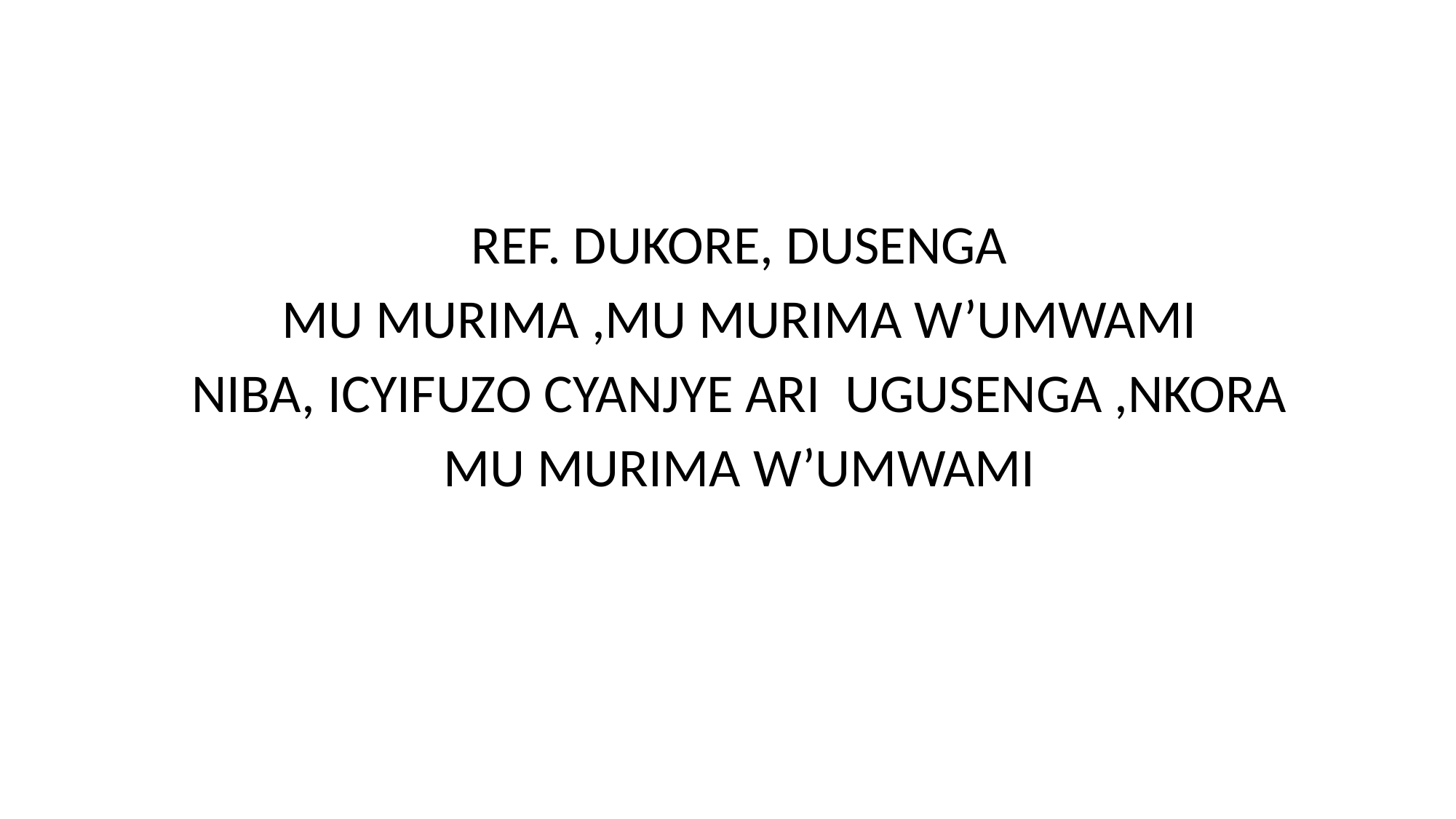

REF. DUKORE, DUSENGA
MU MURIMA ,MU MURIMA W’UMWAMI
NIBA, ICYIFUZO CYANJYE ARI  UGUSENGA ,NKORA
MU MURIMA W’UMWAMI